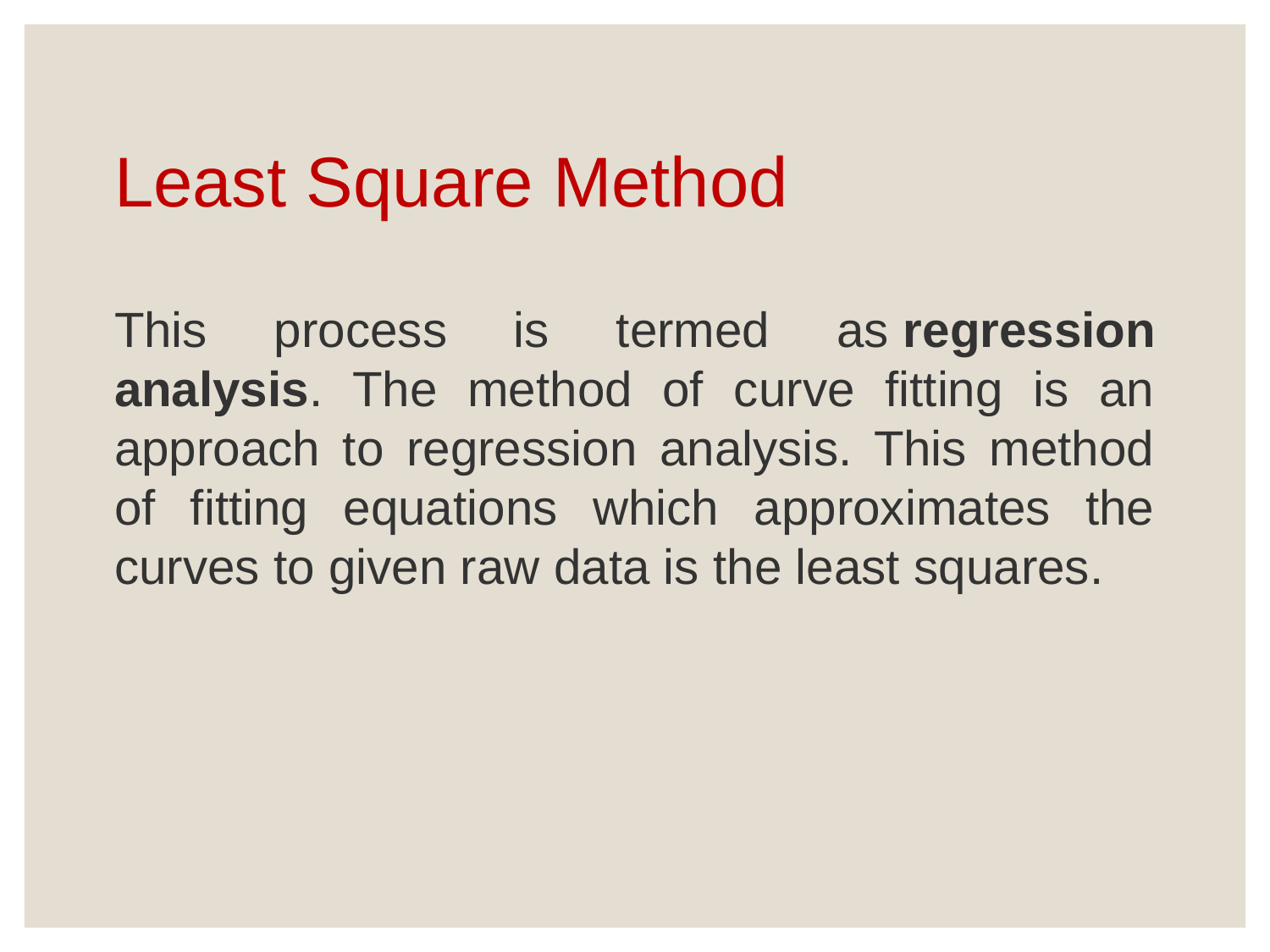

# Least Square Method
This process is termed as regression analysis. The method of curve fitting is an approach to regression analysis. This method of fitting equations which approximates the curves to given raw data is the least squares.